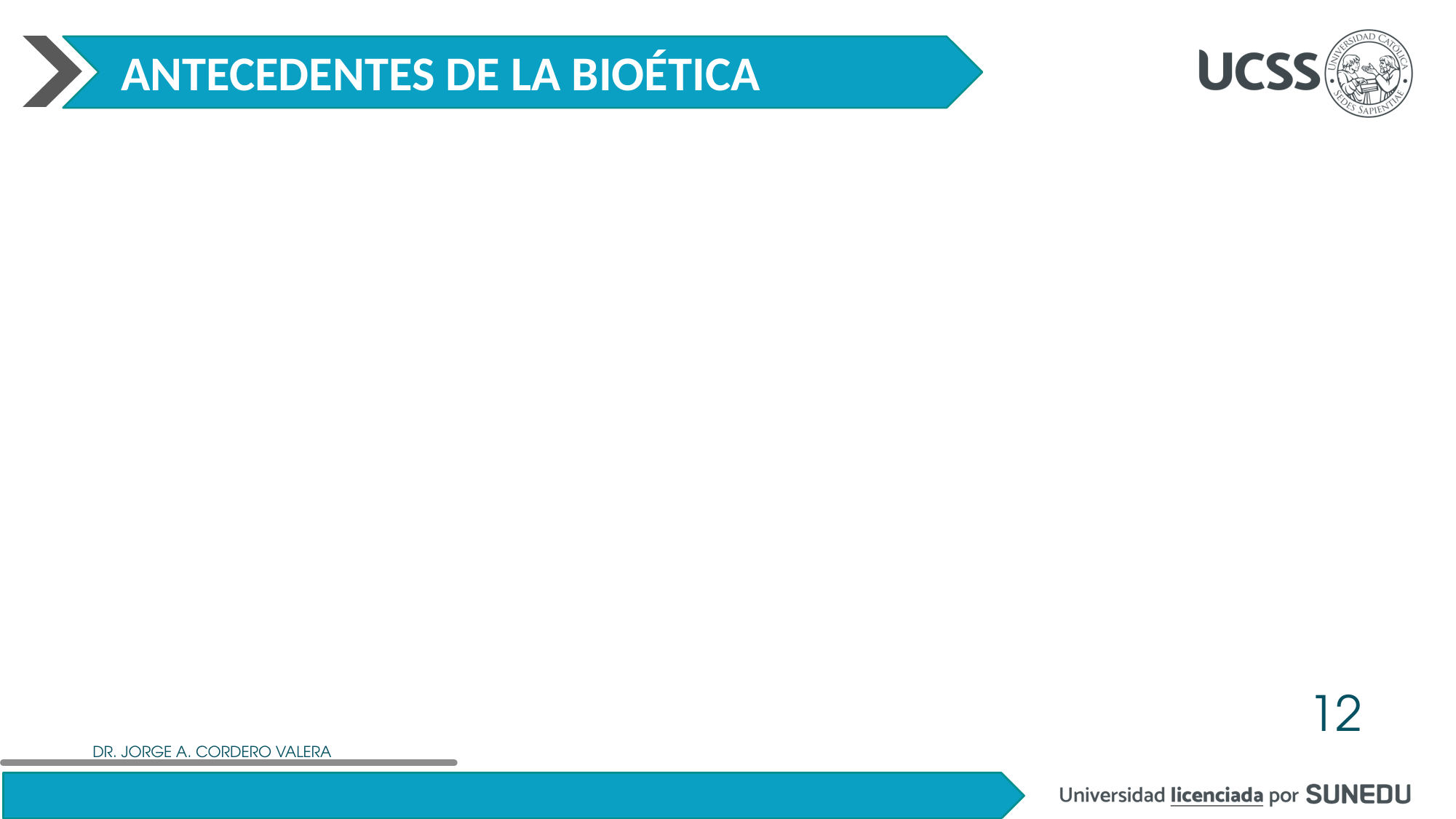

ANTECEDENTES DE LA BIOÉTICA

12
DR. JORGE A. CORDERO VALERA